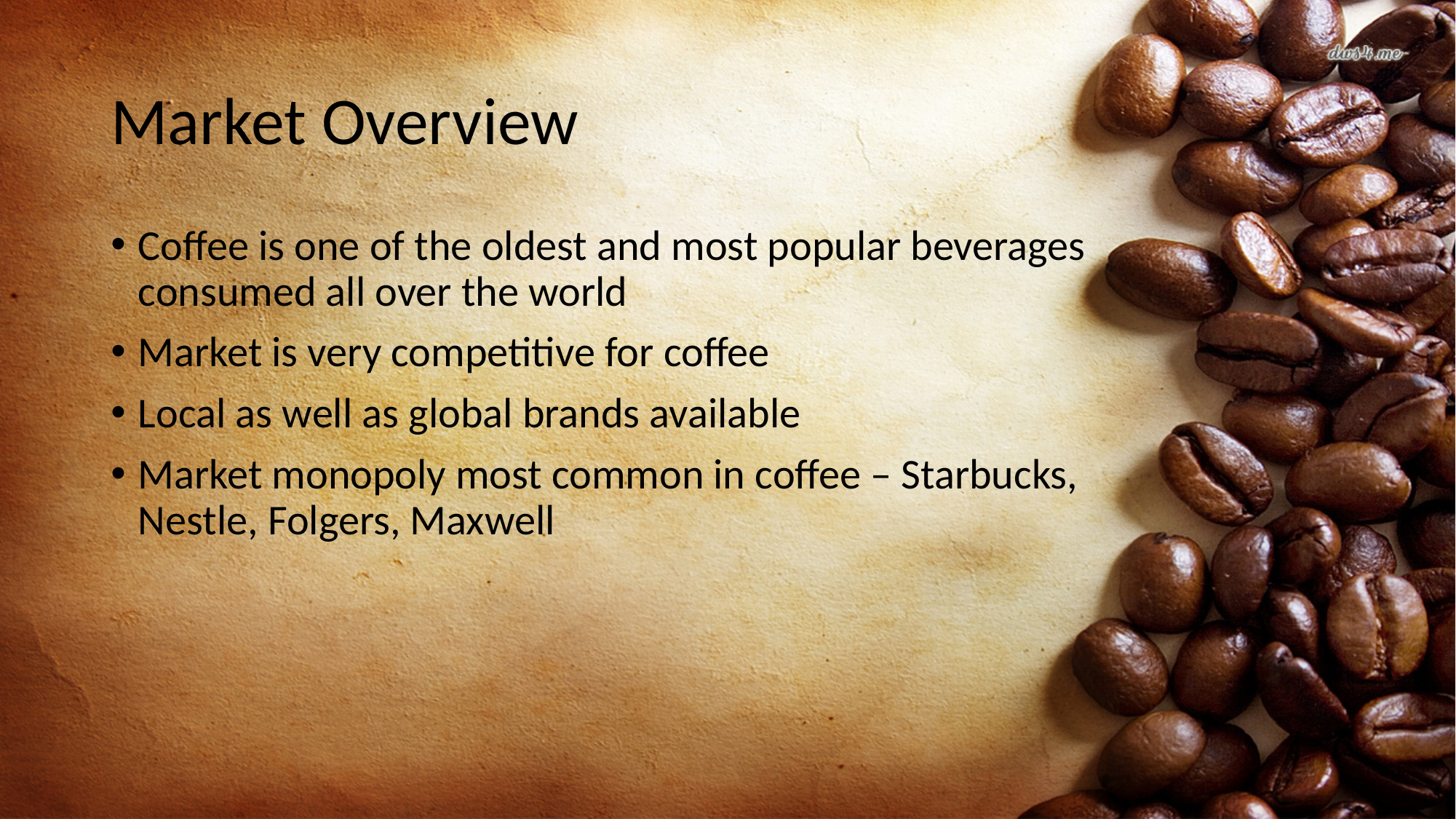

# Market Overview
Coffee is one of the oldest and most popular beverages consumed all over the world
Market is very competitive for coffee
Local as well as global brands available
Market monopoly most common in coffee – Starbucks,
Nestle, Folgers, Maxwell